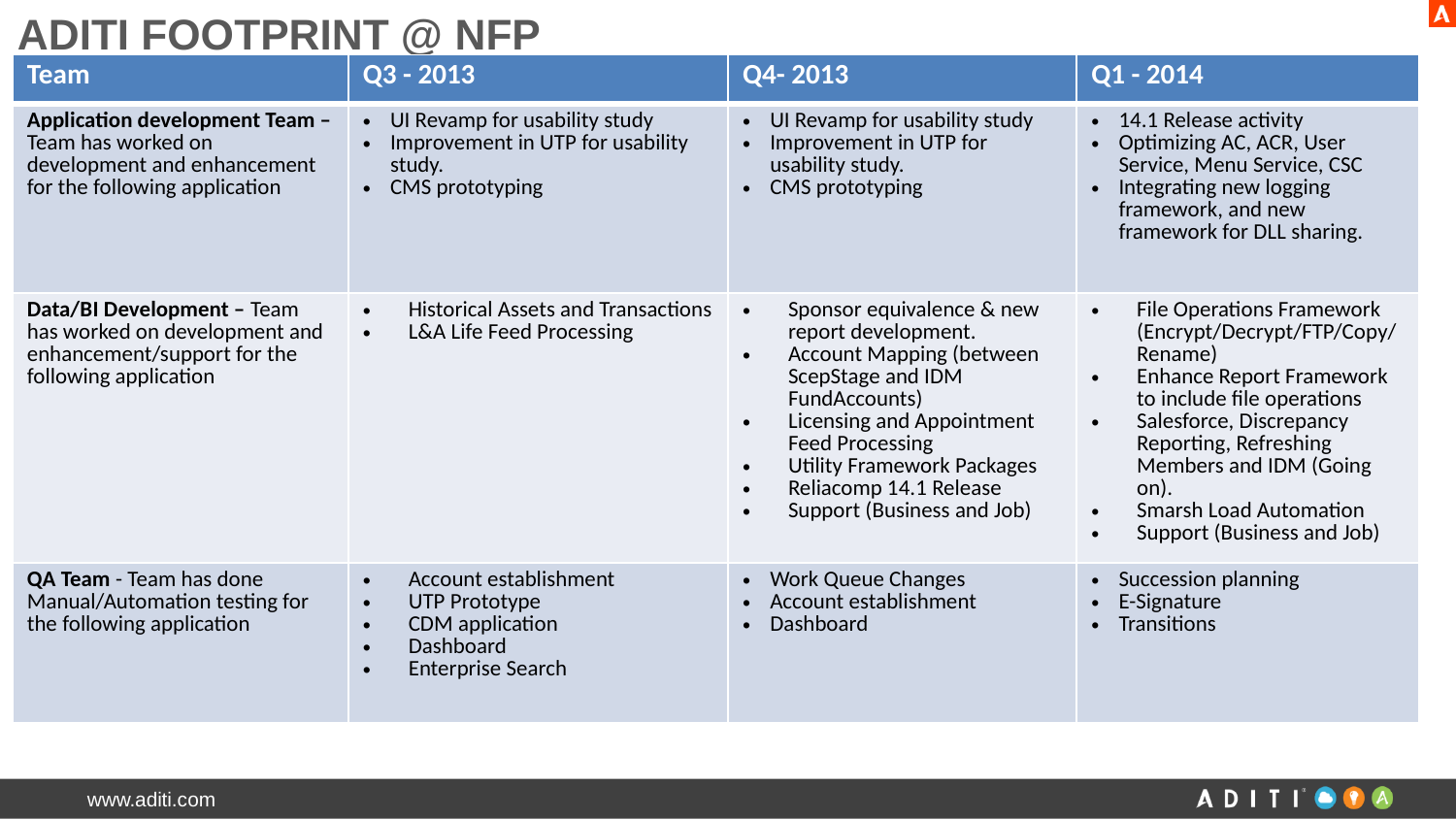

# Aditi Footprint @ NFP
| Team | Q3 - 2013 | Q4- 2013 | Q1 - 2014 |
| --- | --- | --- | --- |
| Application development Team – Team has worked on development and enhancement for the following application | UI Revamp for usability study Improvement in UTP for usability study. CMS prototyping | UI Revamp for usability study Improvement in UTP for usability study. CMS prototyping | 14.1 Release activity Optimizing AC, ACR, User Service, Menu Service, CSC Integrating new logging framework, and new framework for DLL sharing. |
| Data/BI Development – Team has worked on development and enhancement/support for the following application | Historical Assets and Transactions L&A Life Feed Processing | Sponsor equivalence & new report development. Account Mapping (between ScepStage and IDM FundAccounts) Licensing and Appointment Feed Processing Utility Framework Packages Reliacomp 14.1 Release Support (Business and Job) | File Operations Framework (Encrypt/Decrypt/FTP/Copy/Rename) Enhance Report Framework to include file operations Salesforce, Discrepancy Reporting, Refreshing Members and IDM (Going on). Smarsh Load Automation Support (Business and Job) |
| QA Team - Team has done Manual/Automation testing for the following application | Account establishment UTP Prototype CDM application Dashboard Enterprise Search | Work Queue Changes Account establishment Dashboard | Succession planning E-Signature Transitions |